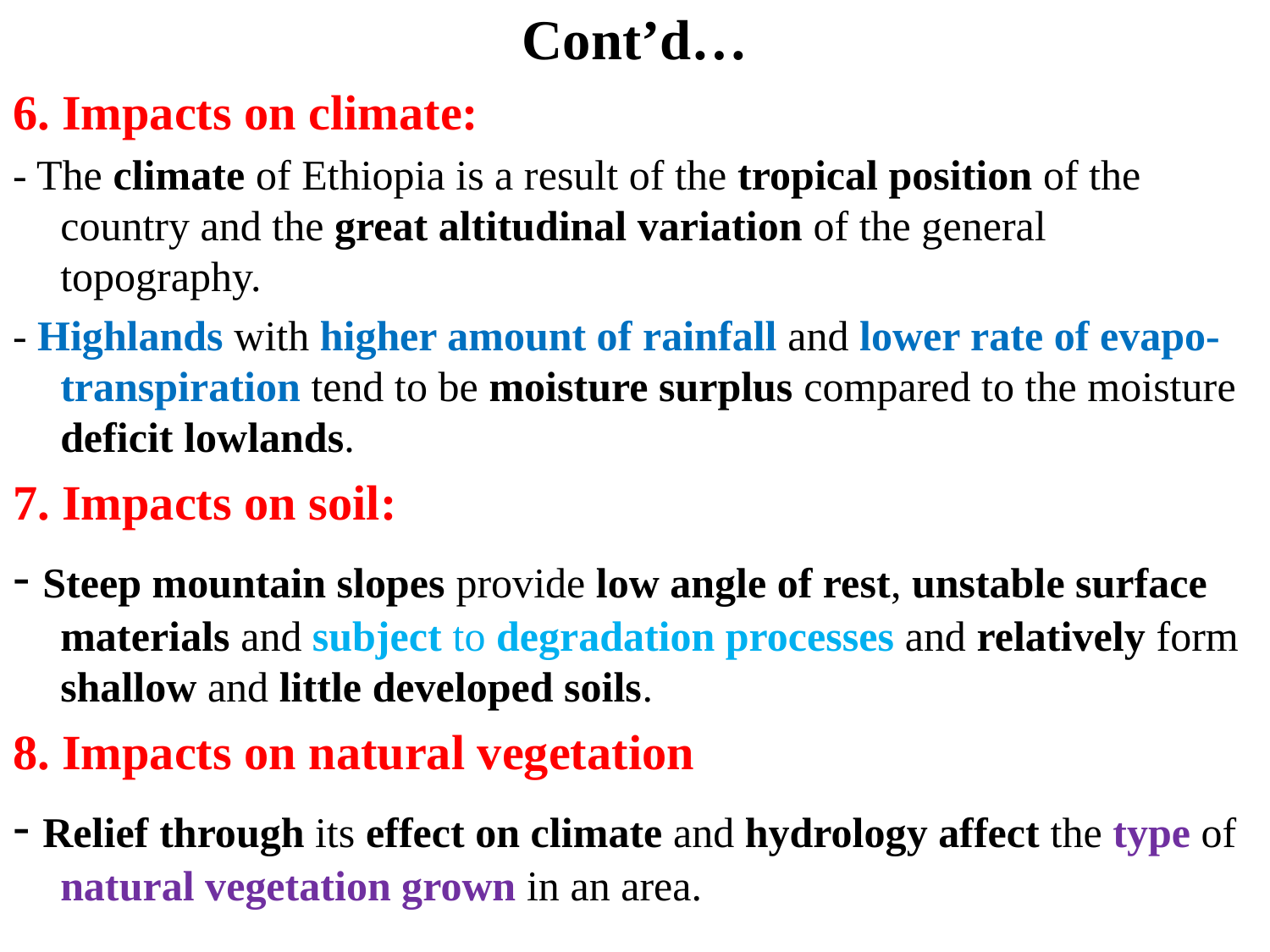

# Cont’d…
6. Impacts on climate:
- The climate of Ethiopia is a result of the tropical position of the country and the great altitudinal variation of the general topography.
- Highlands with higher amount of rainfall and lower rate of evapo-transpiration tend to be moisture surplus compared to the moisture deficit lowlands.
7. Impacts on soil:
- Steep mountain slopes provide low angle of rest, unstable surface materials and subject to degradation processes and relatively form shallow and little developed soils.
8. Impacts on natural vegetation
- Relief through its effect on climate and hydrology affect the type of natural vegetation grown in an area.